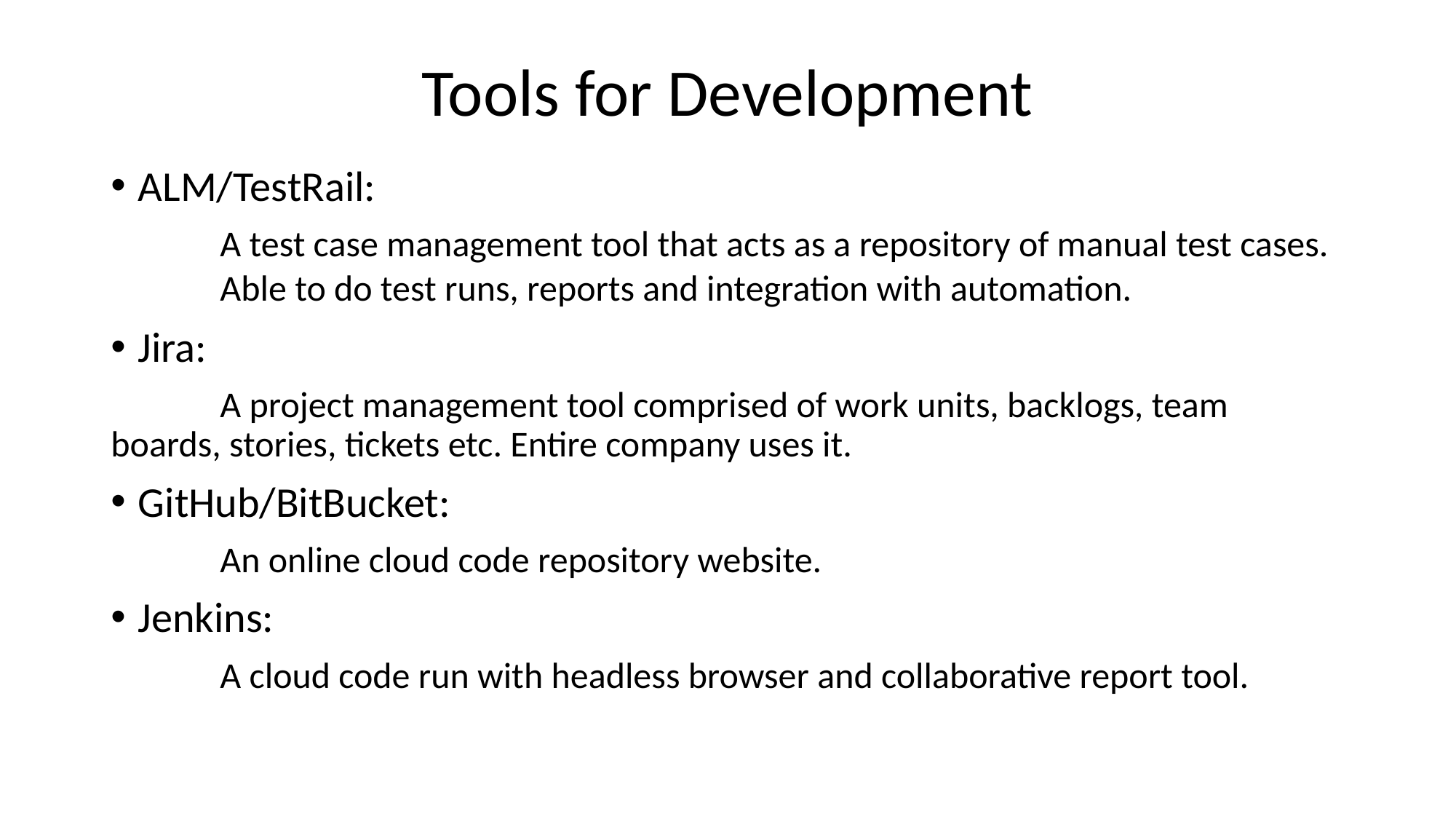

# Tools for Development
ALM/TestRail:
	A test case management tool that acts as a repository of manual test cases. 	Able to do test runs, reports and integration with automation.
Jira:
	A project management tool comprised of work units, backlogs, team 	boards, stories, tickets etc. Entire company uses it.
GitHub/BitBucket:
	An online cloud code repository website.
Jenkins:
	A cloud code run with headless browser and collaborative report tool.